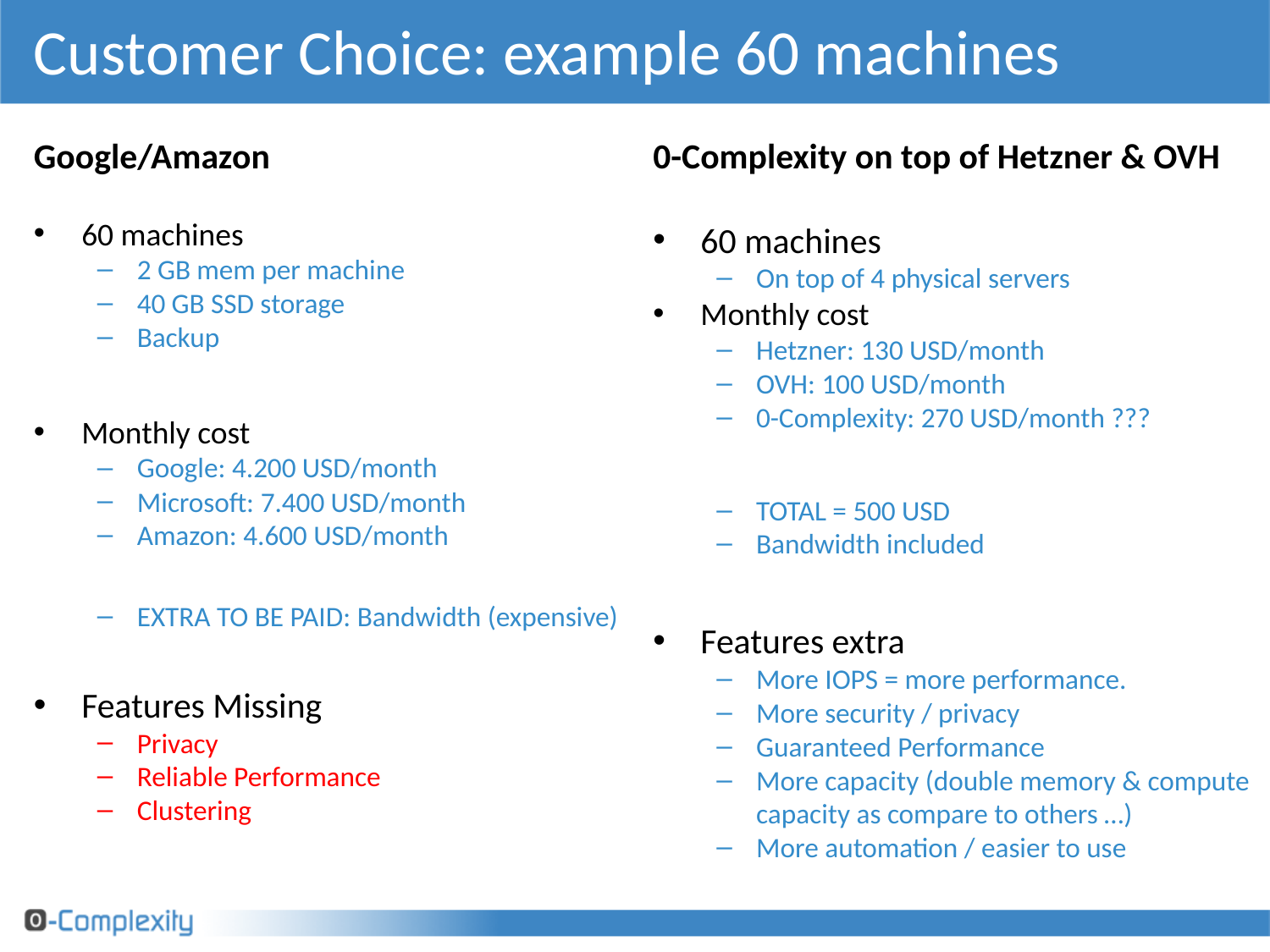

# Customer Choice: example 60 machines
Google/Amazon

60 machines
2 GB mem per machine
40 GB SSD storage
Backup

Monthly cost
Google: 4.200 USD/month
Microsoft: 7.400 USD/month
Amazon: 4.600 USD/month

EXTRA TO BE PAID: Bandwidth (expensive)

Features Missing
Privacy
Reliable Performance
Clustering

0-Complexity on top of Hetzner & OVH

60 machines
On top of 4 physical servers
Monthly cost
Hetzner: 130 USD/month
OVH: 100 USD/month
0-Complexity: 270 USD/month ???

TOTAL = 500 USD
Bandwidth included

Features extra
More IOPS = more performance.
More security / privacy
Guaranteed Performance
More capacity (double memory & compute capacity as compare to others …)
More automation / easier to use